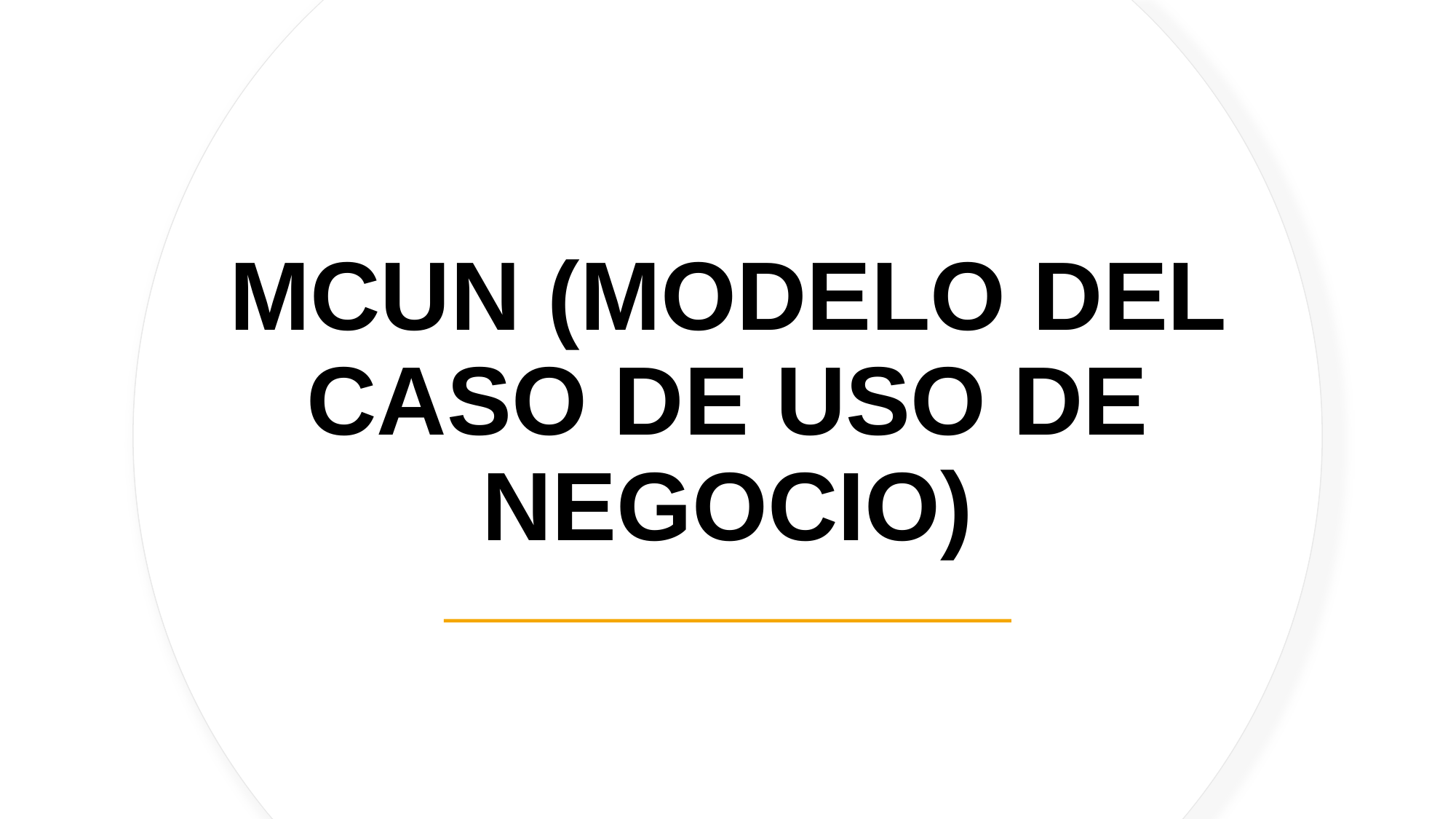

# MCUN (MODELO DEL CASO DE USO DE NEGOCIO)